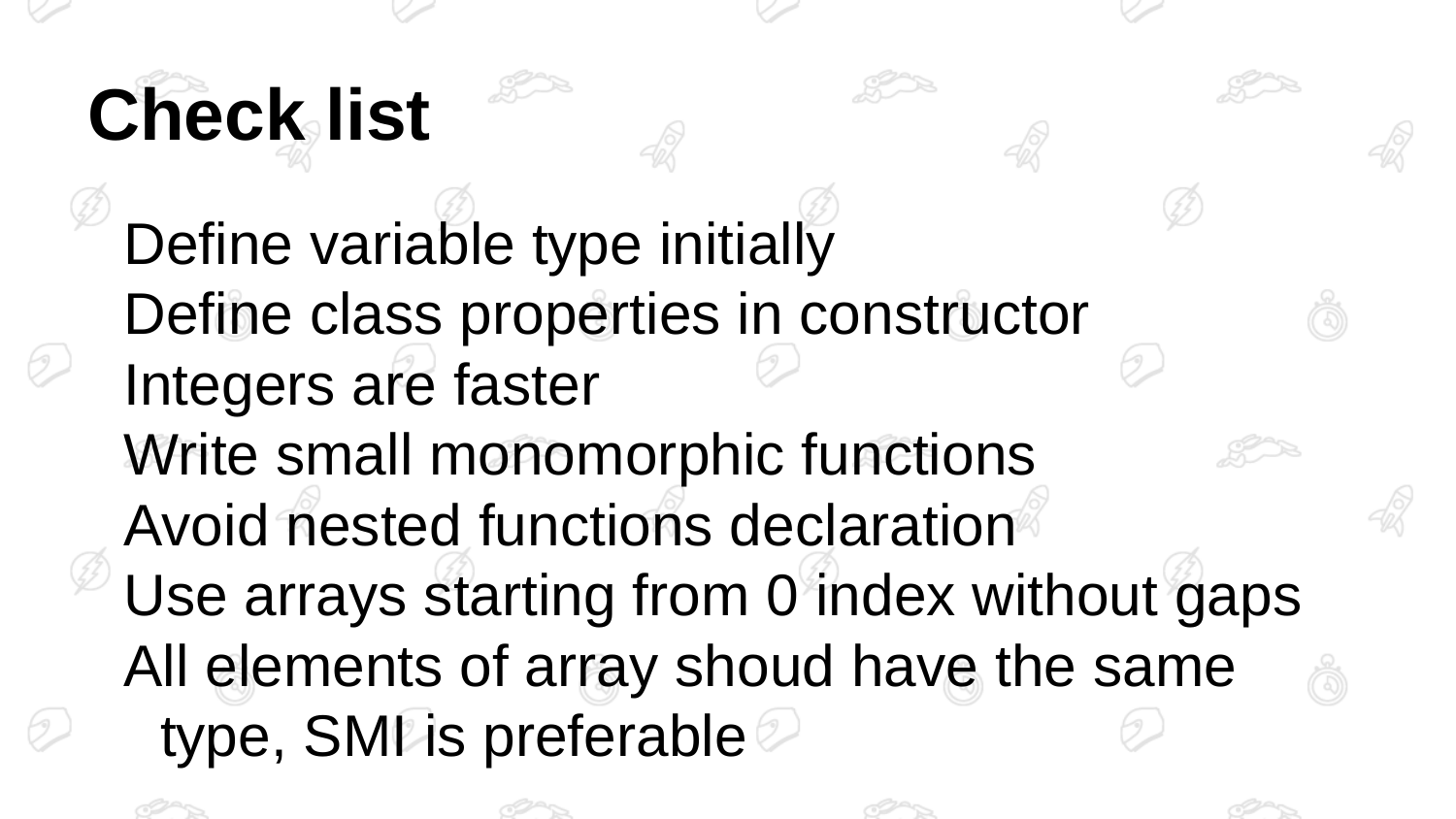

# Check list
Define variable type initially
Define class properties in constructor
Integers are faster
Write small monomorphic functions
Avoid nested functions declaration
Use arrays starting from 0 index without gaps
All elements of array shoud have the same type, SMI is preferable